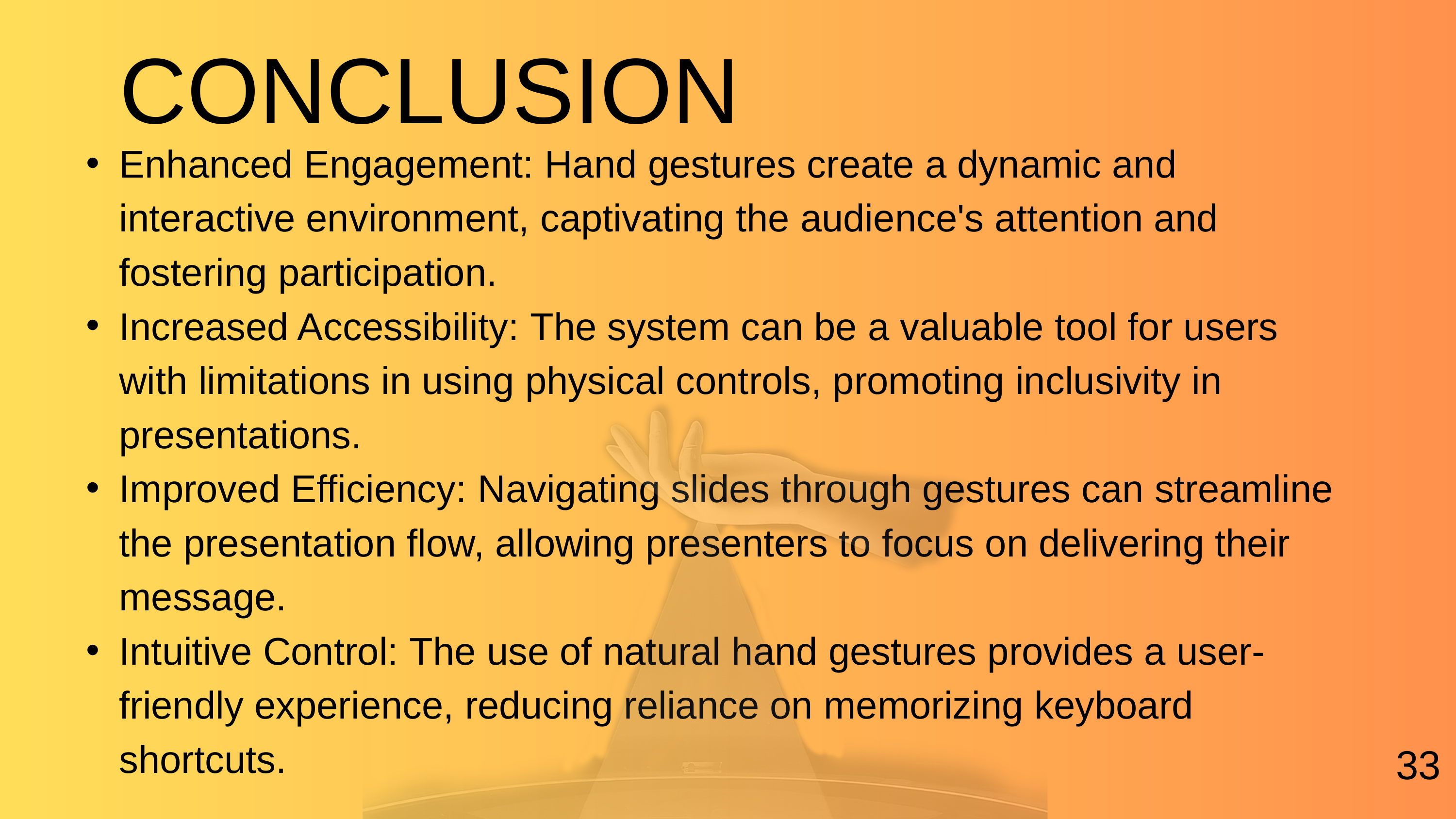

CONCLUSION
Enhanced Engagement: Hand gestures create a dynamic and interactive environment, captivating the audience's attention and fostering participation.
Increased Accessibility: The system can be a valuable tool for users with limitations in using physical controls, promoting inclusivity in presentations.
Improved Efficiency: Navigating slides through gestures can streamline the presentation flow, allowing presenters to focus on delivering their message.
Intuitive Control: The use of natural hand gestures provides a user-friendly experience, reducing reliance on memorizing keyboard shortcuts.

33